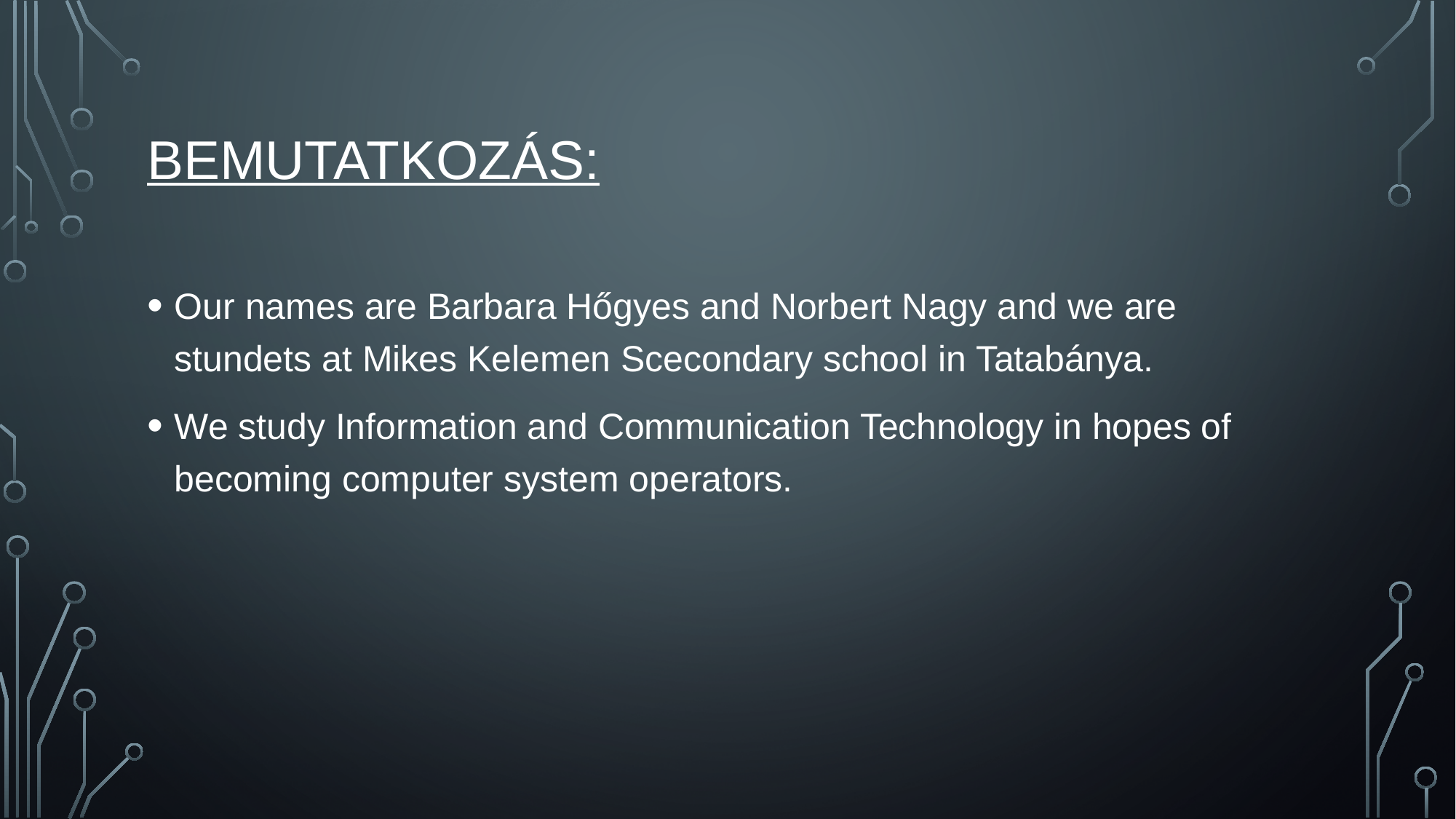

# Bemutatkozás:
Our names are Barbara Hőgyes and Norbert Nagy and we are stundets at Mikes Kelemen Scecondary school in Tatabánya.
We study Information and Communication Technology in hopes of becoming computer system operators.